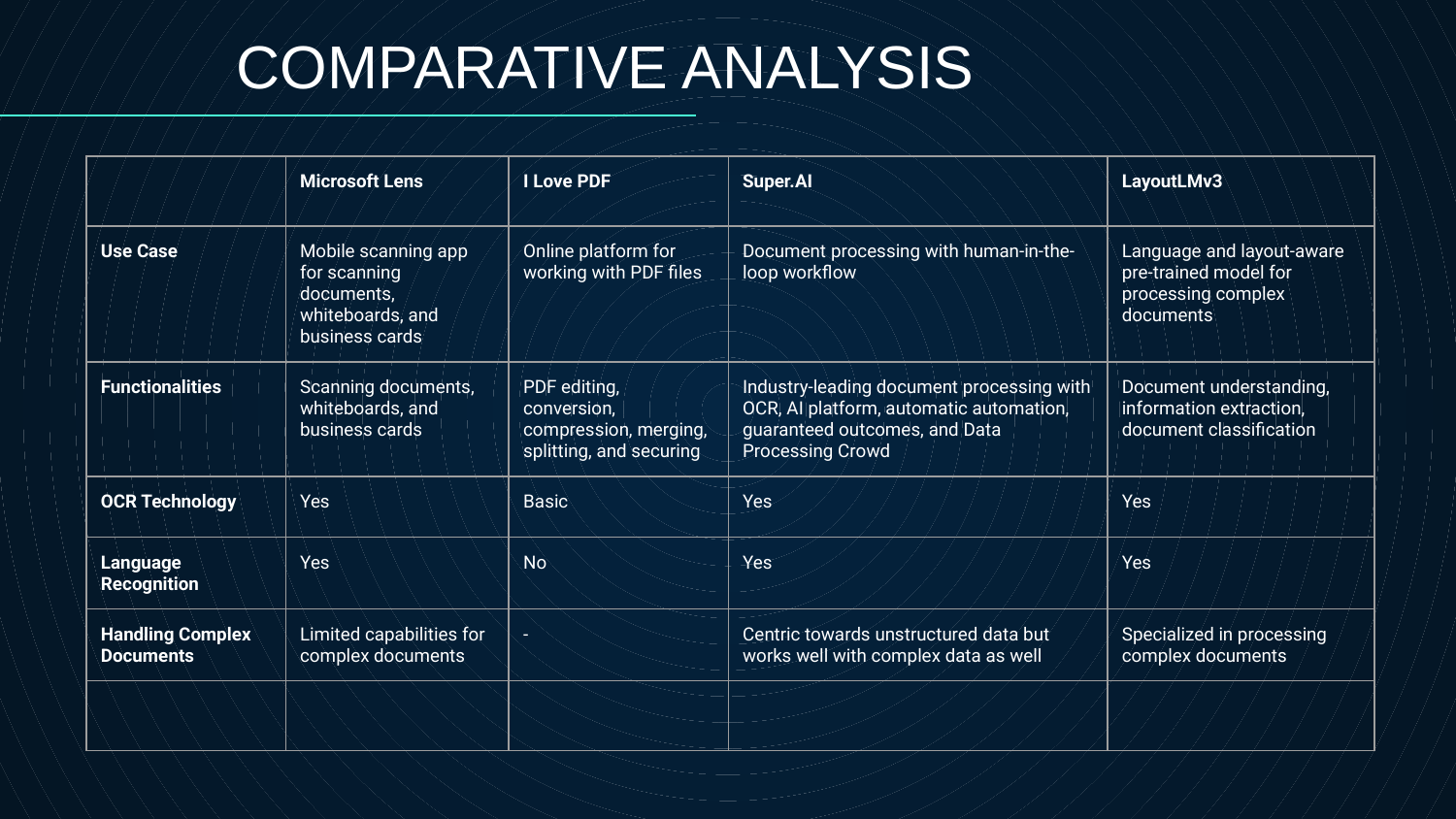

# COMPARATIVE ANALYSIS
|  | Microsoft Lens | I Love PDF | Super.AI | LayoutLMv3 |
| --- | --- | --- | --- | --- |
| Use Case | Mobile scanning app for scanning documents, whiteboards, and business cards | Online platform for working with PDF files | Document processing with human-in-the-loop workflow | Language and layout-aware pre-trained model for processing complex documents |
| Functionalities | Scanning documents, whiteboards, and business cards | PDF editing, conversion, compression, merging, splitting, and securing | Industry-leading document processing with OCR, AI platform, automatic automation, guaranteed outcomes, and Data Processing Crowd | Document understanding, information extraction, document classification |
| OCR Technology | Yes | Basic | Yes | Yes |
| Language Recognition | Yes | No | Yes | Yes |
| Handling Complex Documents | Limited capabilities for complex documents | - | Centric towards unstructured data but works well with complex data as well | Specialized in processing complex documents |
|  |  |  |  |  |